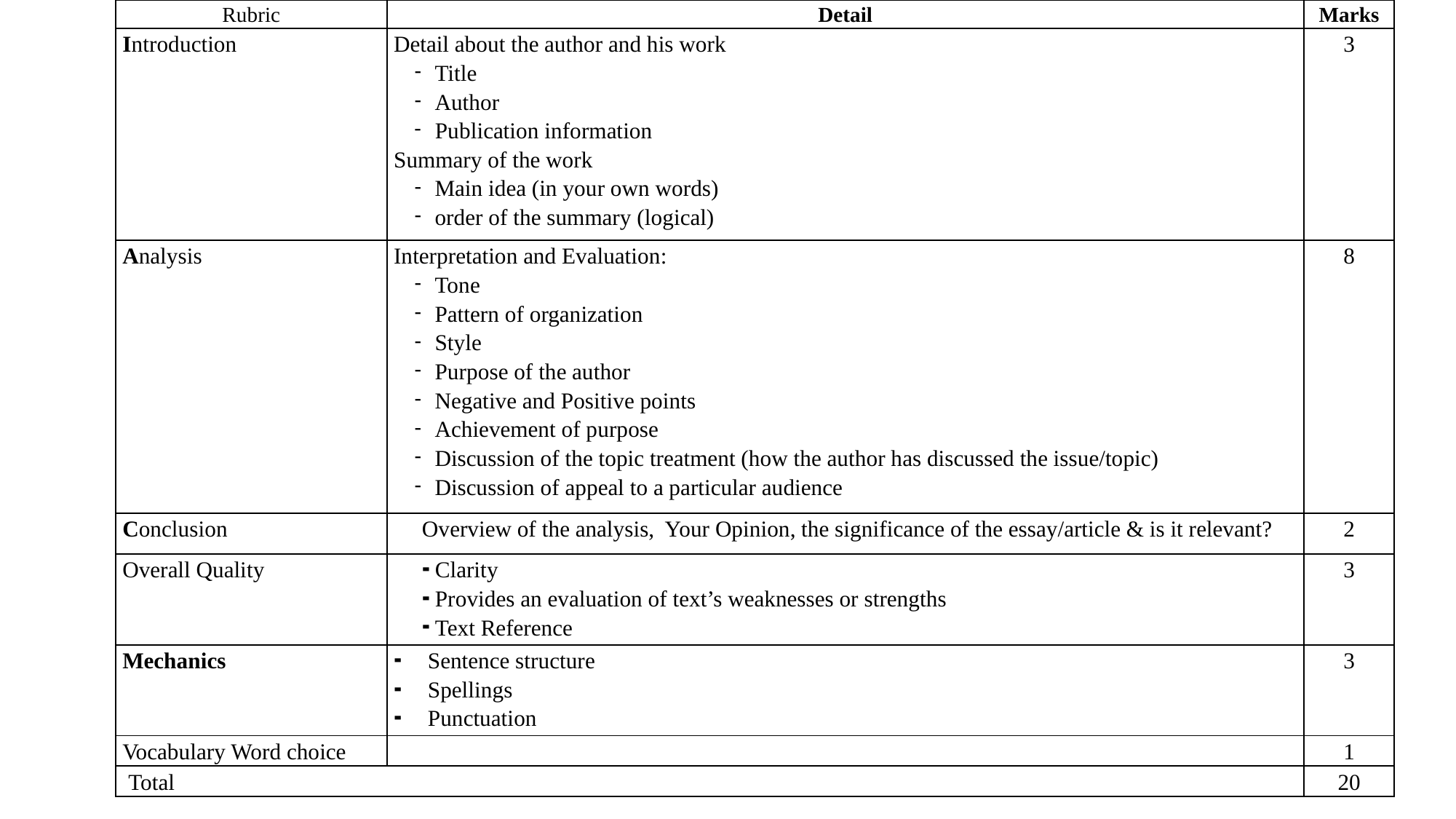

| Rubric | Detail | Marks |
| --- | --- | --- |
| Introduction | Detail about the author and his work Title Author Publication information Summary of the work Main idea (in your own words) order of the summary (logical) | 3 |
| Analysis | Interpretation and Evaluation: Tone Pattern of organization Style Purpose of the author Negative and Positive points Achievement of purpose Discussion of the topic treatment (how the author has discussed the issue/topic) Discussion of appeal to a particular audience | 8 |
| Conclusion | Overview of the analysis, Your Opinion, the significance of the essay/article & is it relevant? | 2 |
| Overall Quality | Clarity Provides an evaluation of text’s weaknesses or strengths Text Reference | 3 |
| Mechanics | Sentence structure Spellings Punctuation | 3 |
| Vocabulary Word choice |  | 1 |
| Total |  | 20 |